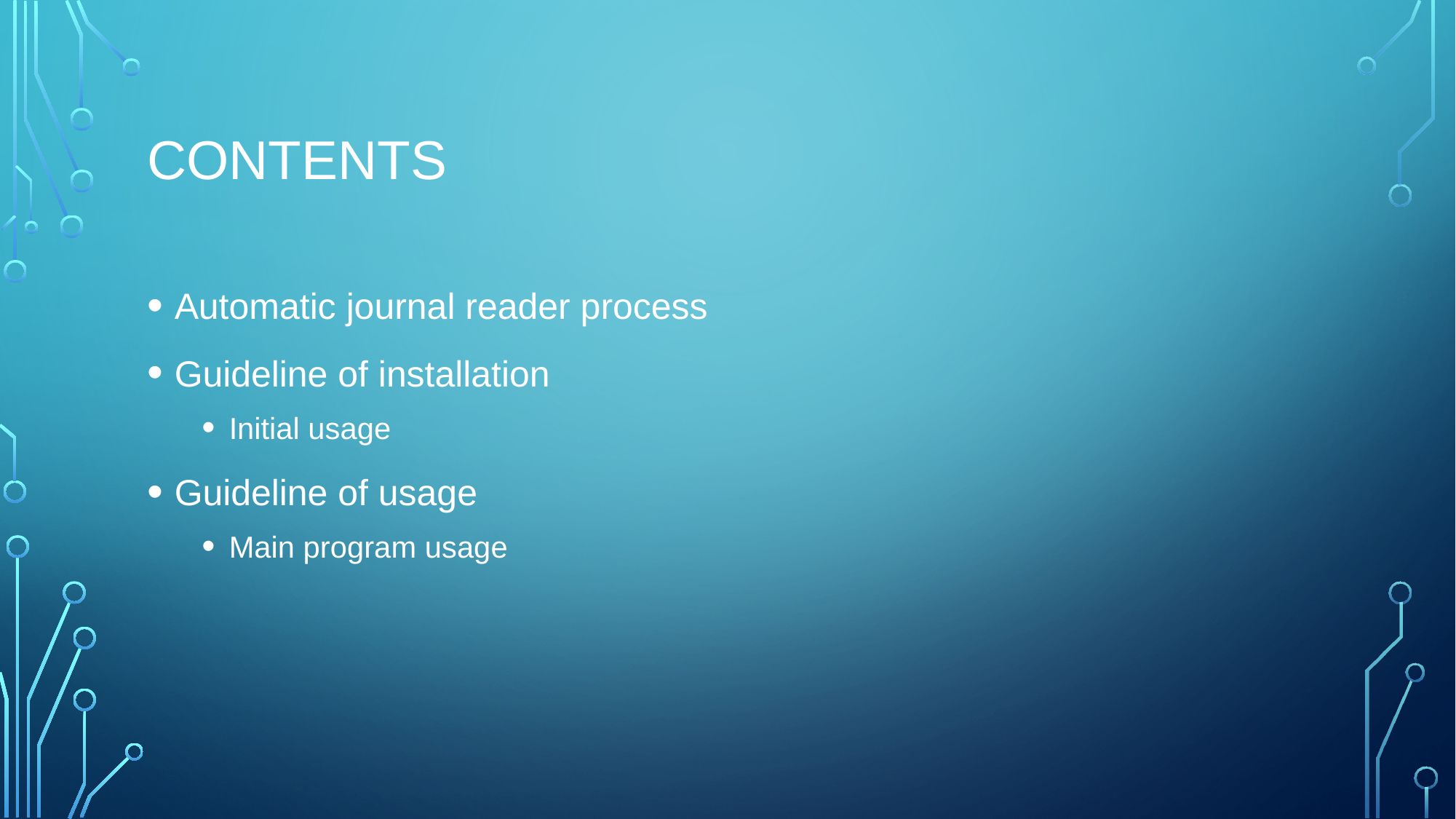

# Contents
Automatic journal reader process
Guideline of installation
Initial usage
Guideline of usage
Main program usage